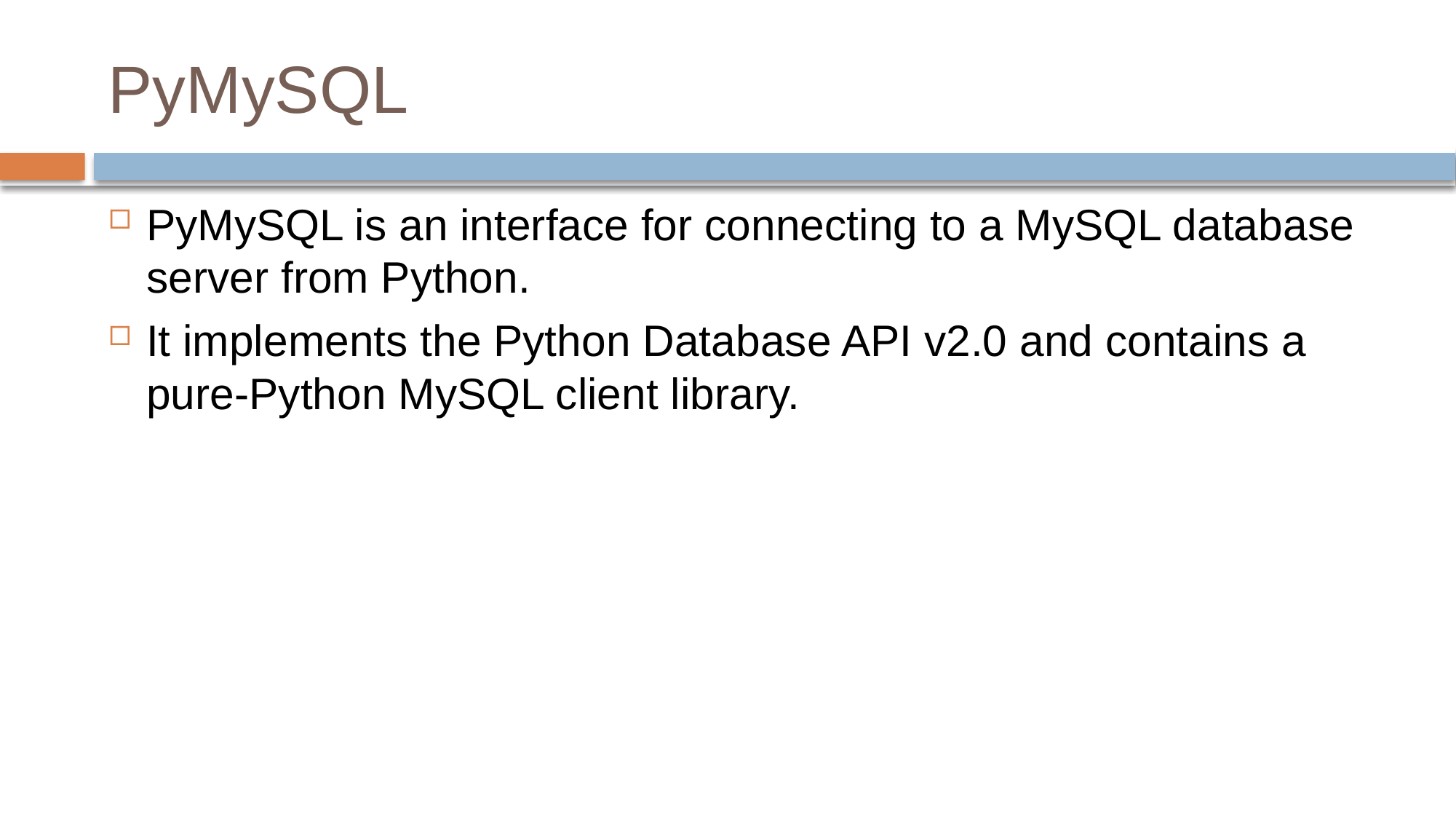

# PyMySQL
PyMySQL is an interface for connecting to a MySQL database server from Python.
It implements the Python Database API v2.0 and contains a pure-Python MySQL client library.